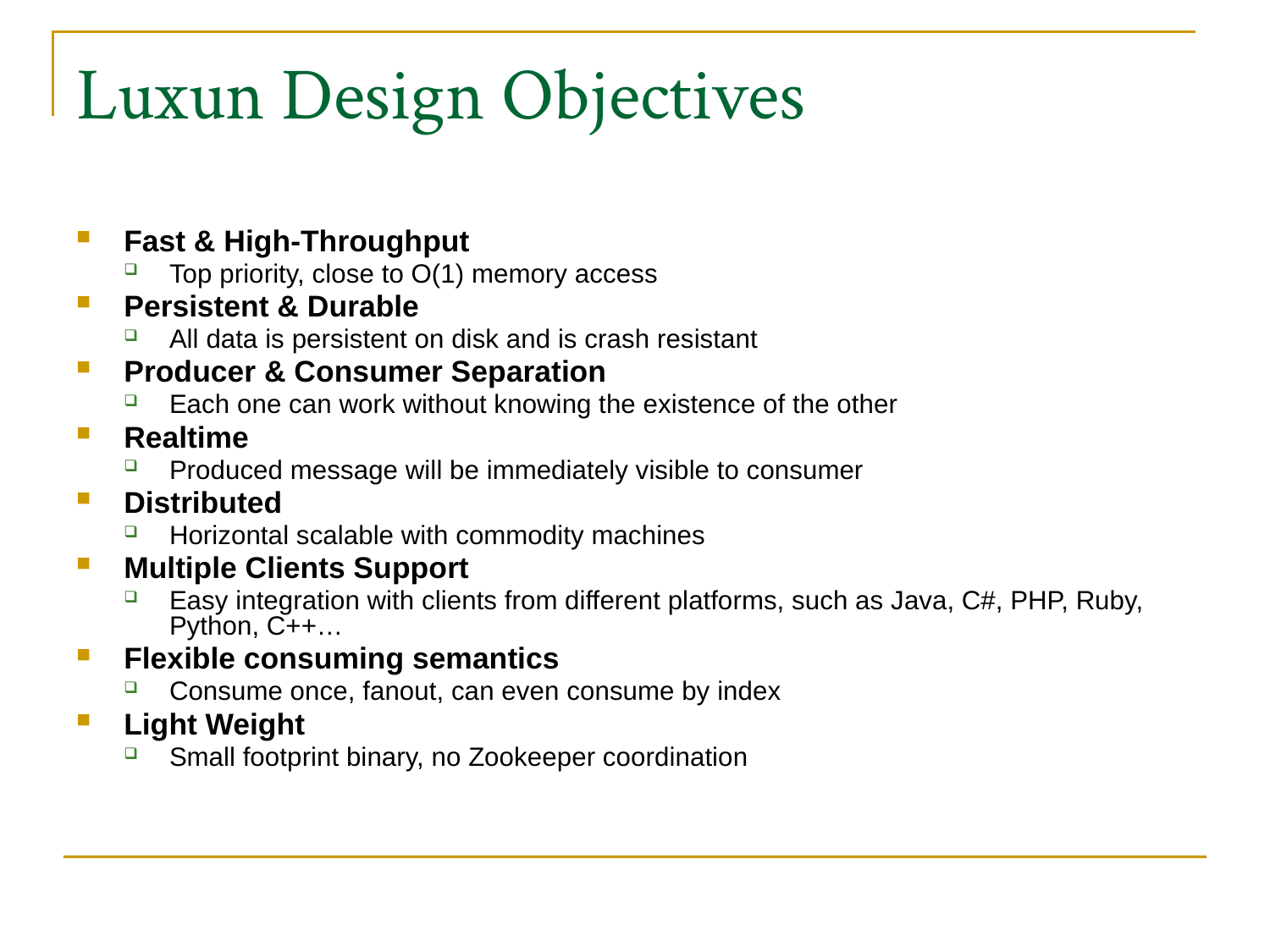

# Luxun Design Objectives
Fast & High-Throughput
Top priority, close to O(1) memory access
Persistent & Durable
All data is persistent on disk and is crash resistant
Producer & Consumer Separation
Each one can work without knowing the existence of the other
Realtime
Produced message will be immediately visible to consumer
Distributed
Horizontal scalable with commodity machines
Multiple Clients Support
Easy integration with clients from different platforms, such as Java, C#, PHP, Ruby, Python, C++…
Flexible consuming semantics
Consume once, fanout, can even consume by index
Light Weight
Small footprint binary, no Zookeeper coordination